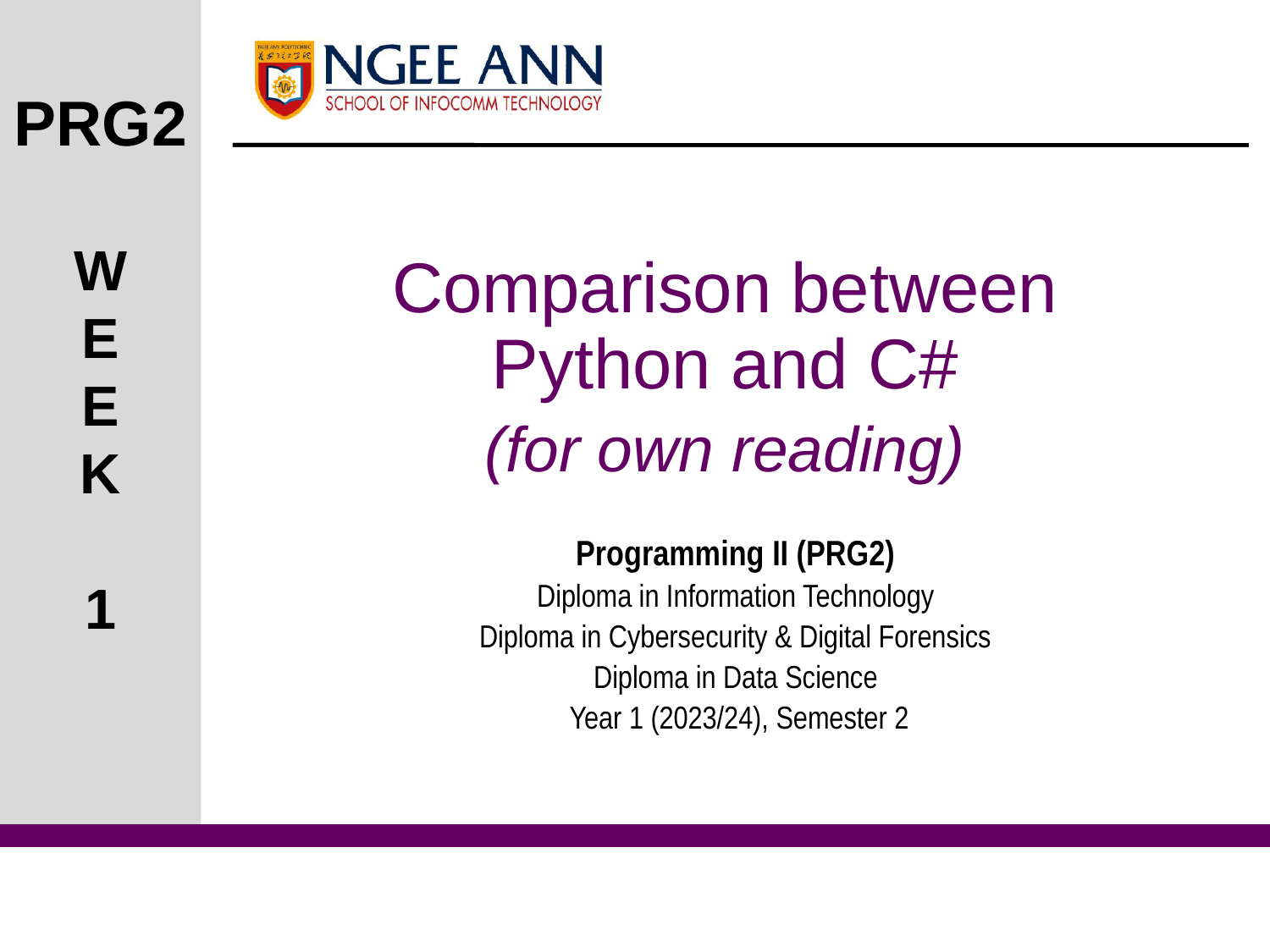

Comparison between Python and C#
(for own reading)